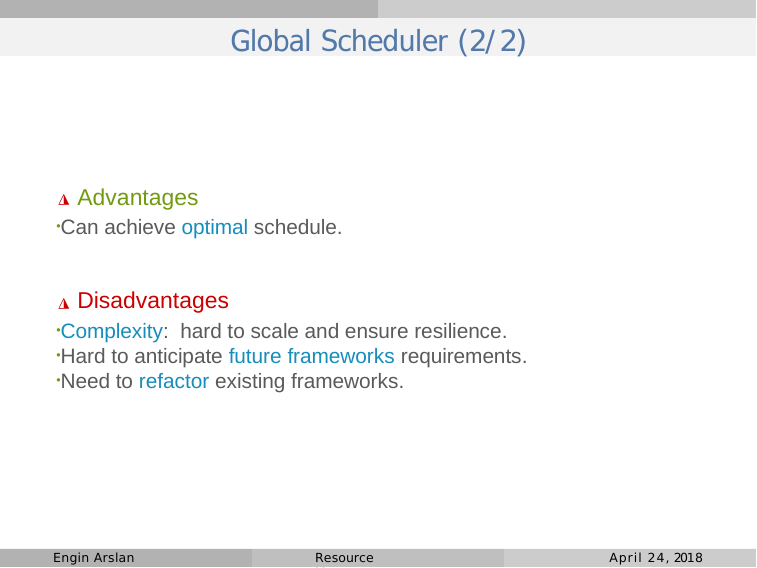

# Global Scheduler (2/2)
◮  Advantages
Can achieve optimal schedule.

◮  Disadvantages
Complexity:  hard to scale and ensure resilience.
Hard to anticipate future frameworks requirements.
Need to refactor existing frameworks.

Engin Arslan
Resource Management
April 24, 2018